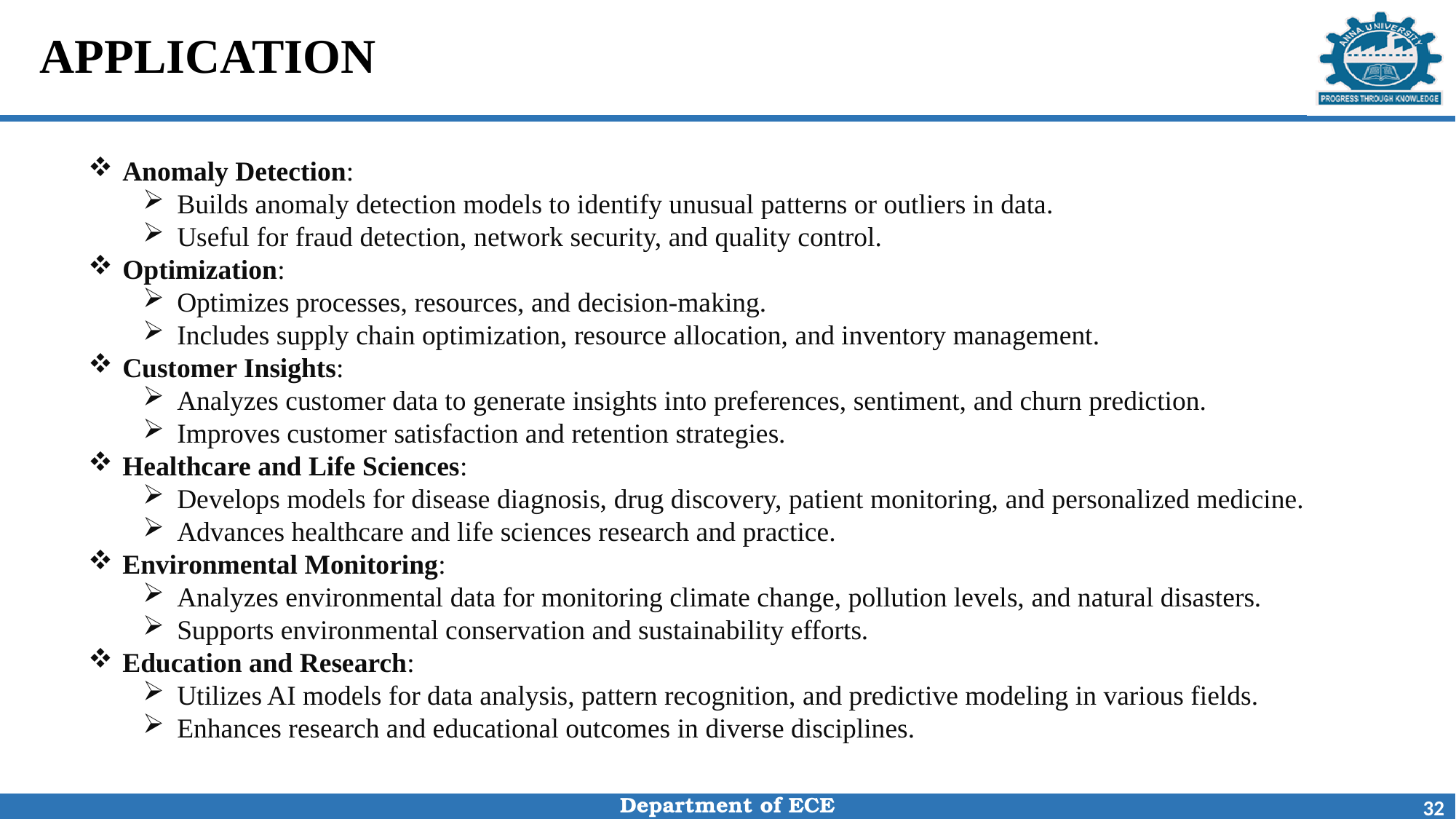

# APPLICATION
Anomaly Detection:
Builds anomaly detection models to identify unusual patterns or outliers in data.
Useful for fraud detection, network security, and quality control.
Optimization:
Optimizes processes, resources, and decision-making.
Includes supply chain optimization, resource allocation, and inventory management.
Customer Insights:
Analyzes customer data to generate insights into preferences, sentiment, and churn prediction.
Improves customer satisfaction and retention strategies.
Healthcare and Life Sciences:
Develops models for disease diagnosis, drug discovery, patient monitoring, and personalized medicine.
Advances healthcare and life sciences research and practice.
Environmental Monitoring:
Analyzes environmental data for monitoring climate change, pollution levels, and natural disasters.
Supports environmental conservation and sustainability efforts.
Education and Research:
Utilizes AI models for data analysis, pattern recognition, and predictive modeling in various fields.
Enhances research and educational outcomes in diverse disciplines.